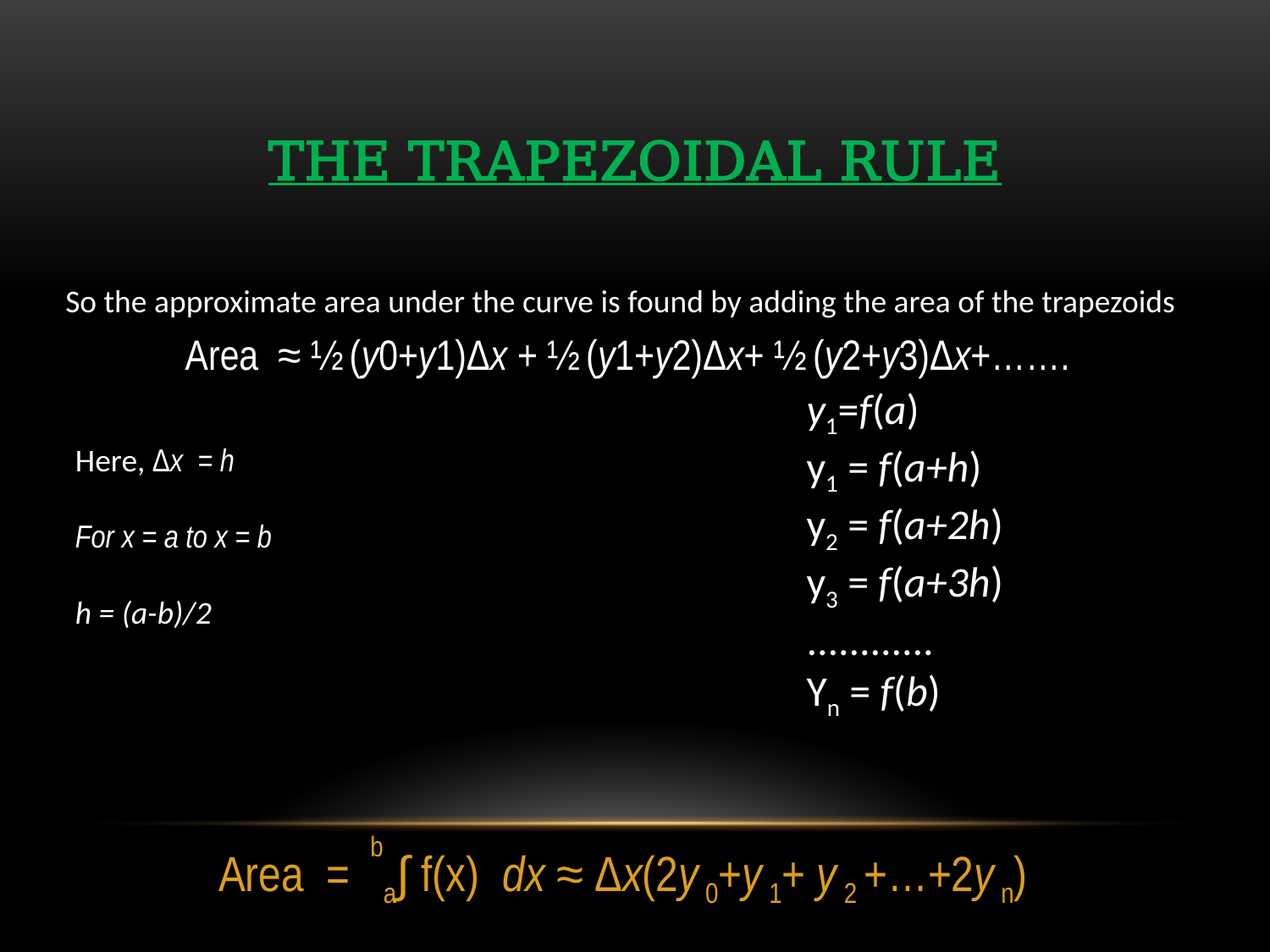

# The Trapezoidal Rule
So the approximate area under the curve is found by adding the area of the trapezoids
Area  ≈ ½ (y​0​​+y​1​​)Δx +​ ½ (y​1​​+y​2​​)Δx+​ ½ ​​(y​2​​+y​3​​)Δx+…….
y​1​​=f(a)
y1 = f(a+h)
y2 = f(a+2h)
y3 = f(a+3h)
............
Yn = f(b)

Here, Δx  = h
For x = a to x = b

h = (a-b)/2
Area  =   ba∫ f(x)  dx ≈ Δx(​2​​y​ 0​​​​+y 1​​​+ y 2 +…+​2​​y​ n​​​​)